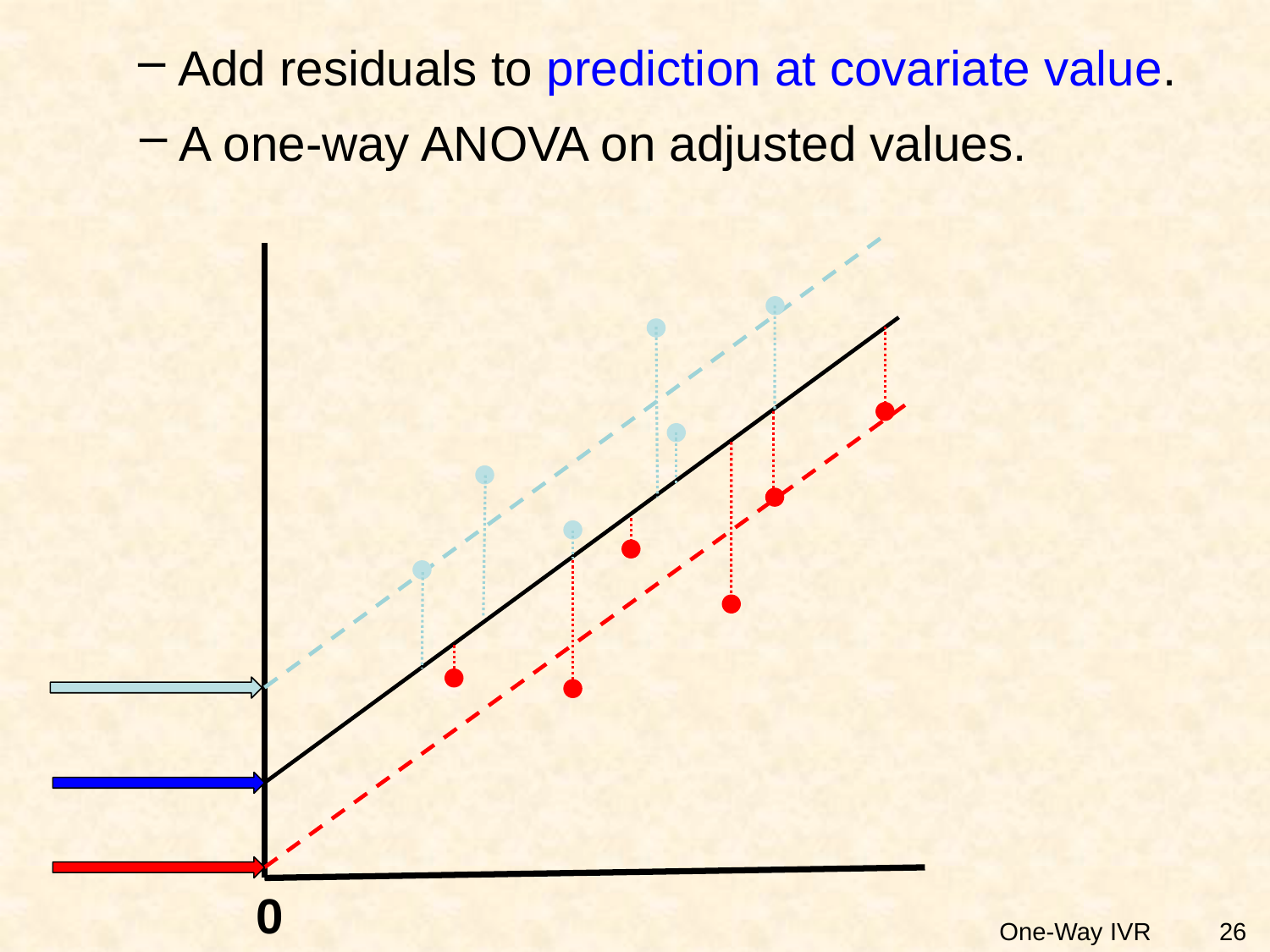

Add residuals to prediction at covariate value.
A one-way ANOVA on adjusted values.

0
26
One-Way IVR